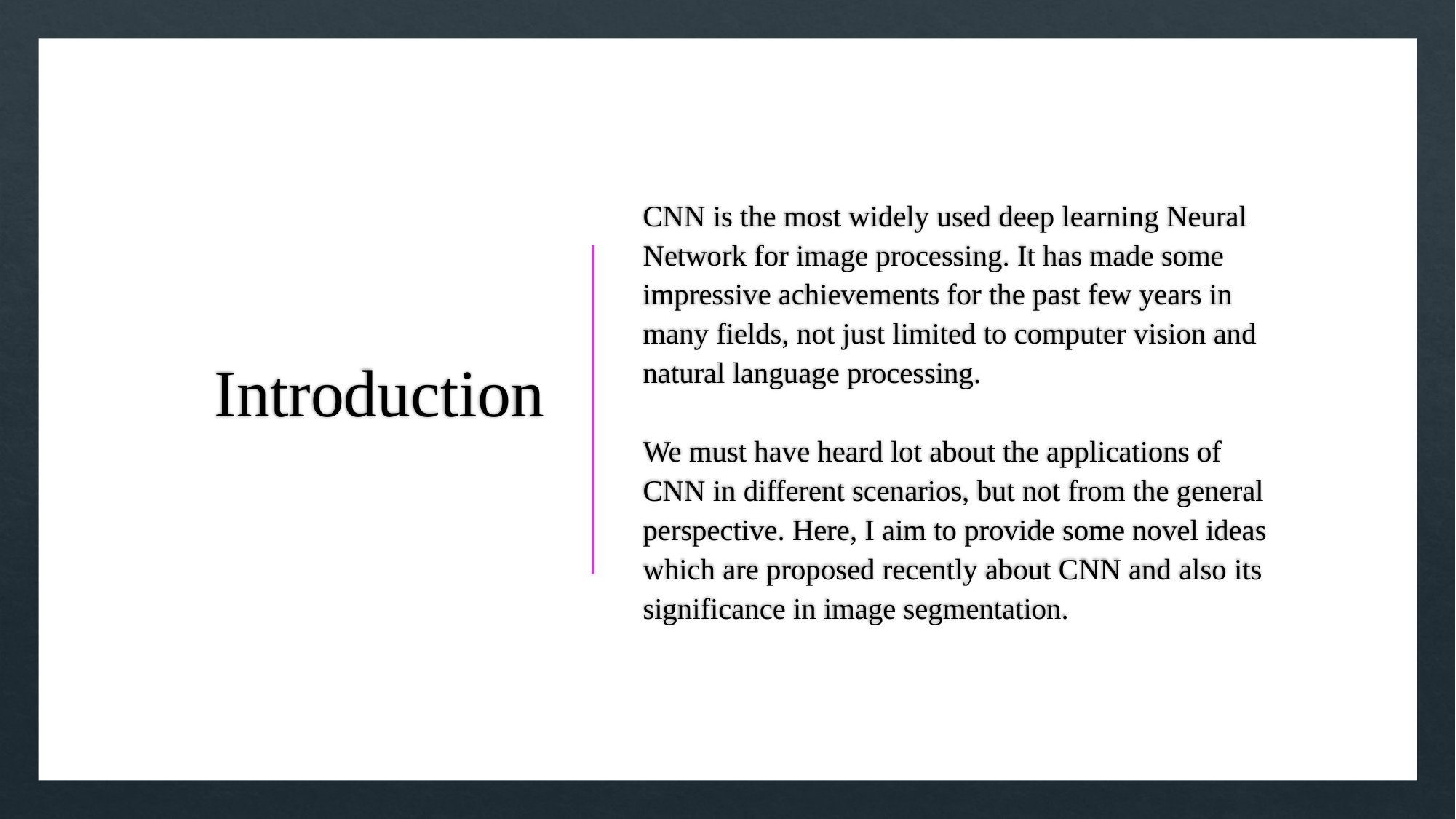

# Introduction
CNN is the most widely used deep learning Neural Network for image processing. It has made some impressive achievements for the past few years in many fields, not just limited to computer vision and natural language processing.
We must have heard lot about the applications of CNN in different scenarios, but not from the general perspective. Here, I aim to provide some novel ideas which are proposed recently about CNN and also its significance in image segmentation.